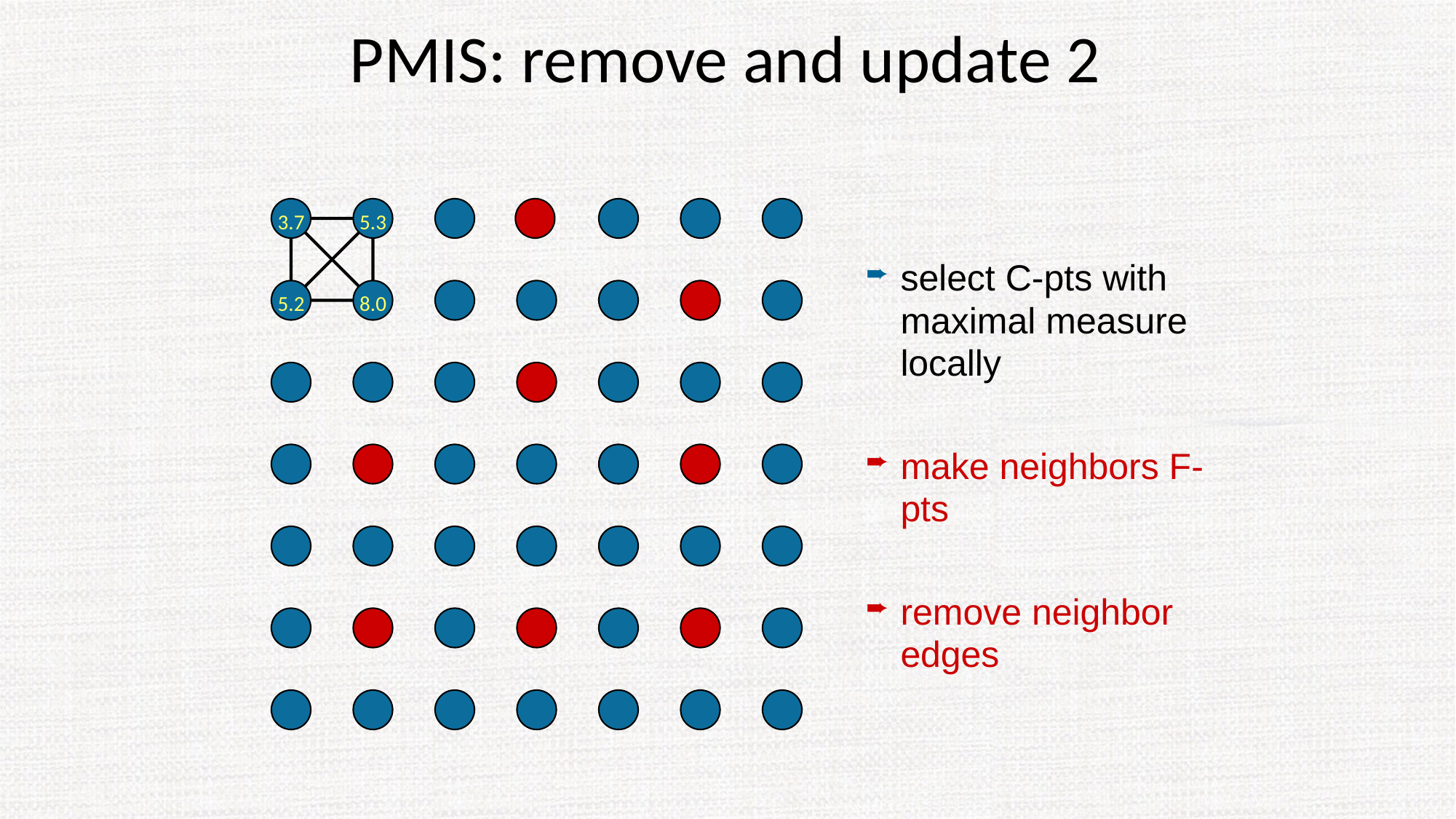

# PMIS: remove and update 2

3.7
5.3

select C-pts with maximal measure locally

make neighbors F-pts

remove neighbor edges

5.2
8.0